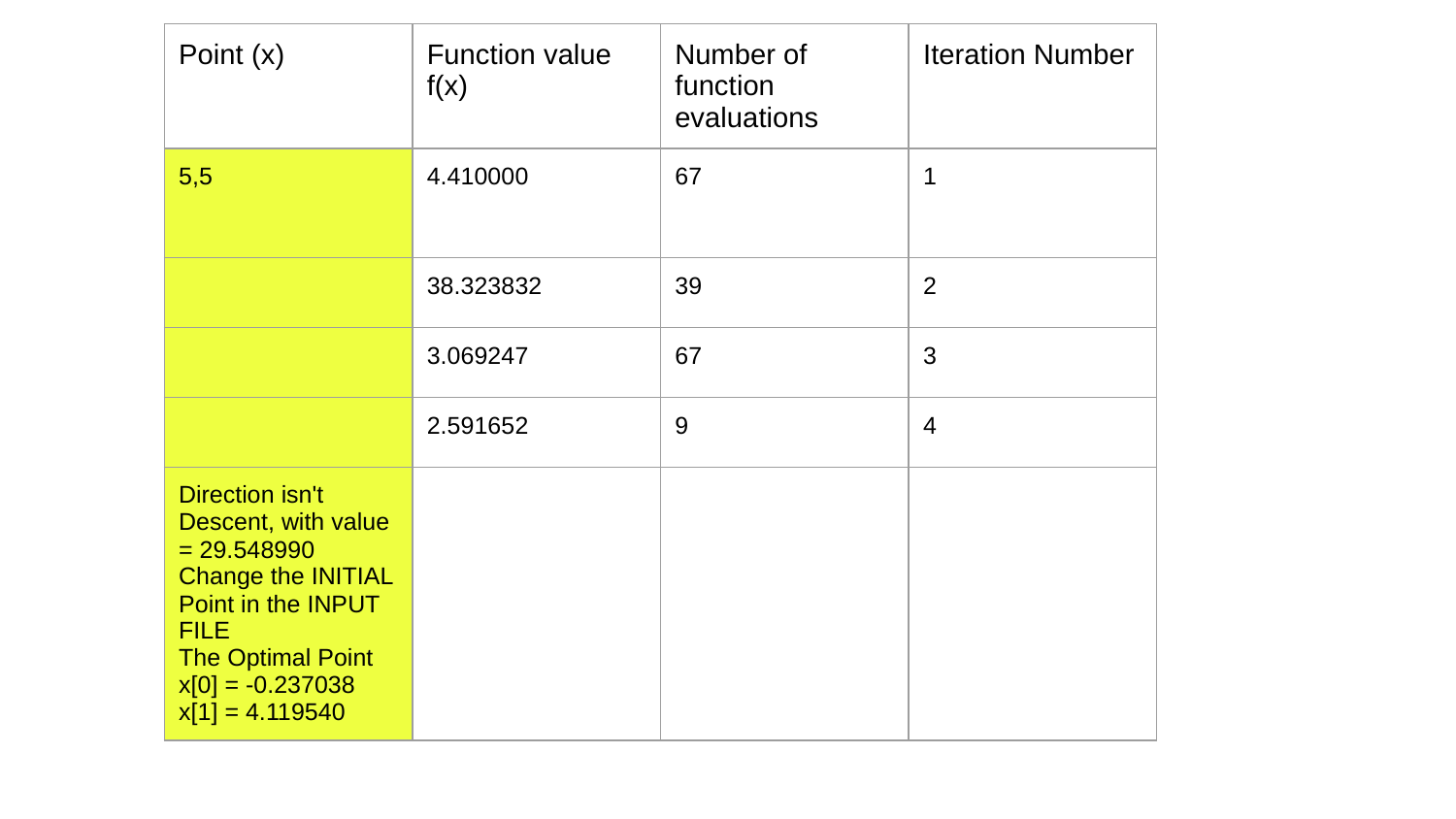

| Point (x) | Function value f(x) | Number of function evaluations | Iteration Number |
| --- | --- | --- | --- |
| 5,5 | 4.410000 | 67 | 1 |
|  | 38.323832 | 39 | 2 |
|  | 3.069247 | 67 | 3 |
|  | 2.591652 | 9 | 4 |
| Direction isn't Descent, with value = 29.548990 Change the INITIAL Point in the INPUT FILE The Optimal Point x[0] = -0.237038 x[1] = 4.119540 |  |  |  |